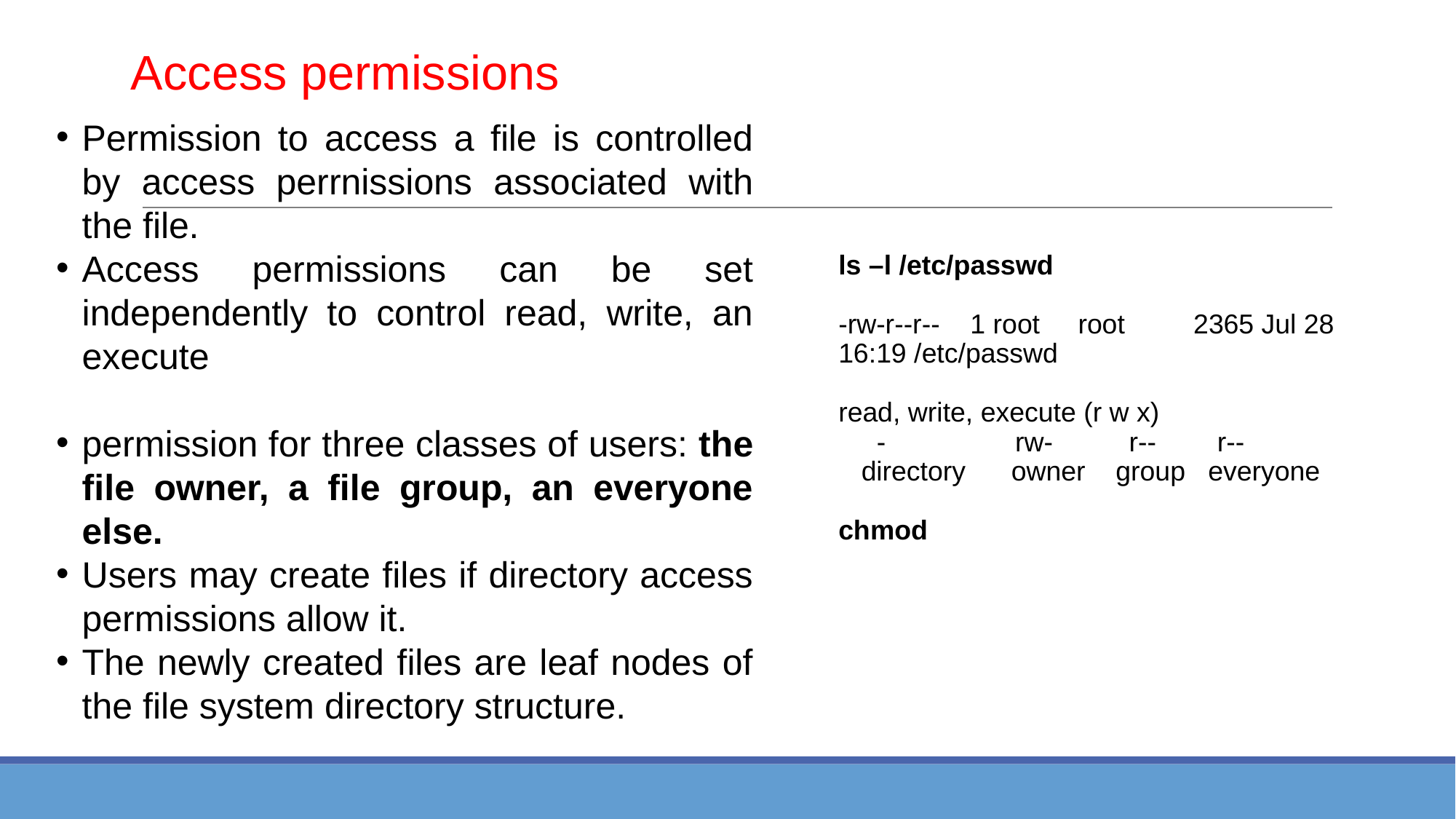

Access permissions
Permission to access a file is controlled by access perrnissions associated with the file.
Access permissions can be set independently to control read, write, an execute

permission for three classes of users: the file owner, a file group, an everyone else.
Users may create files if directory access permissions allow it.
The newly created files are leaf nodes of the file system directory structure.
ls –l /etc/passwd

-rw-r--r--    1 root     root         2365 Jul 28 16:19 /etc/passwd

read, write, execute (r w x)
     -                 rw-          r--        r--
   directory      owner    group   everyone

chmod